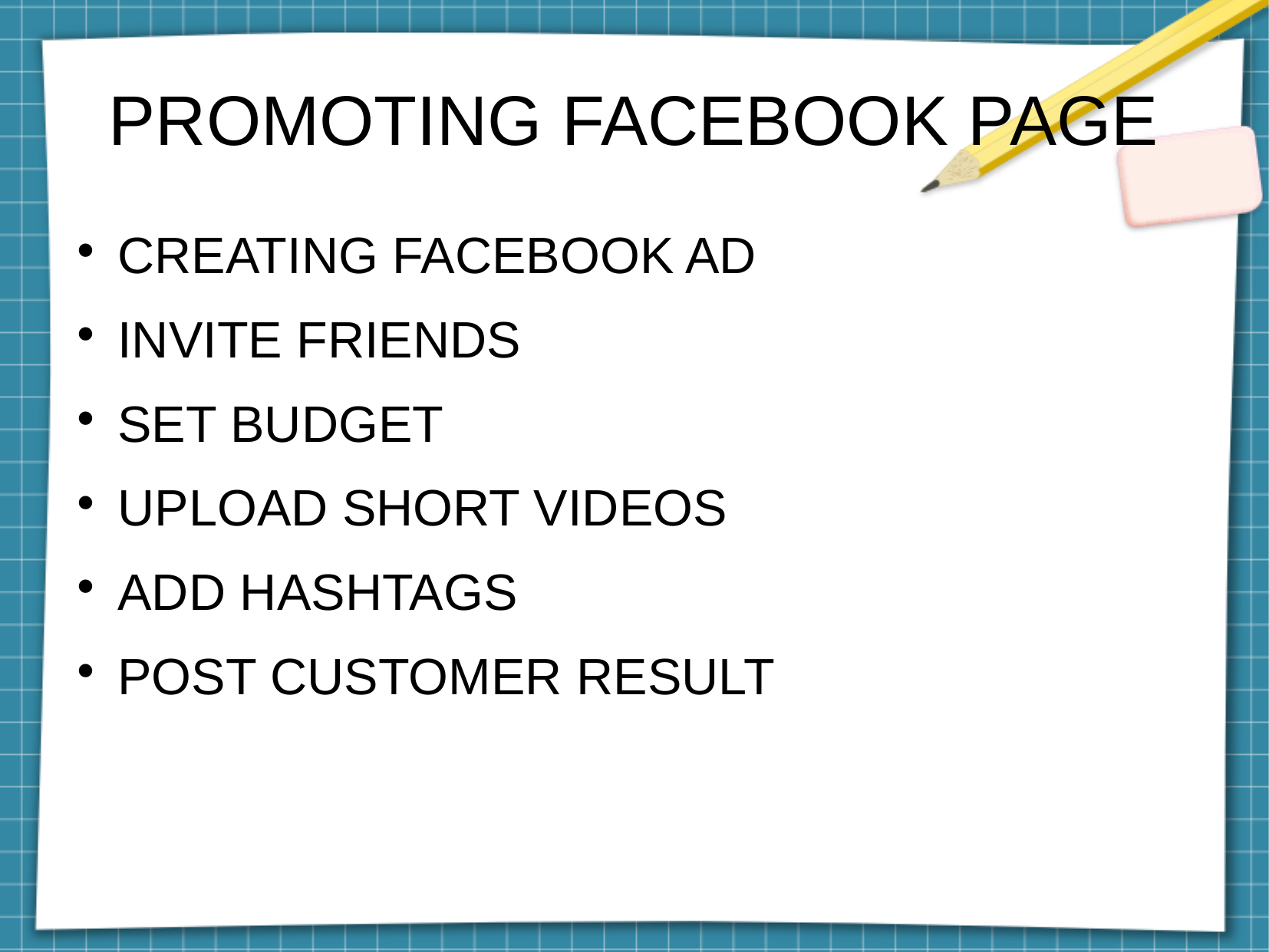

PROMOTING FACEBOOK PAGE
CREATING FACEBOOK AD
INVITE FRIENDS
SET BUDGET
UPLOAD SHORT VIDEOS
ADD HASHTAGS
POST CUSTOMER RESULT